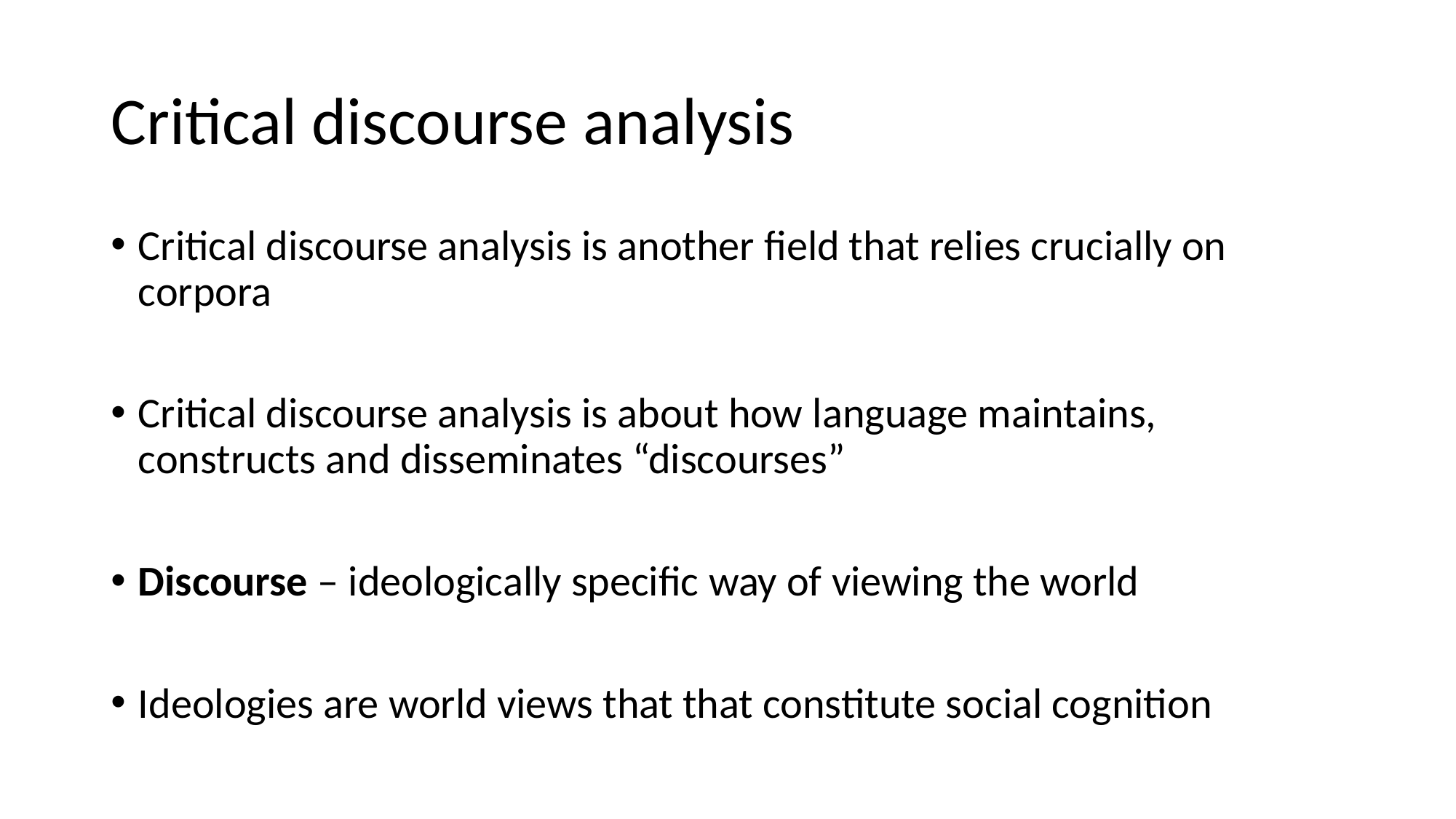

# Critical discourse analysis
Critical discourse analysis is another field that relies crucially on corpora

Critical discourse analysis is about how language maintains, constructs and disseminates “discourses”

Discourse – ideologically specific way of viewing the world

Ideologies are world views that that constitute social cognition